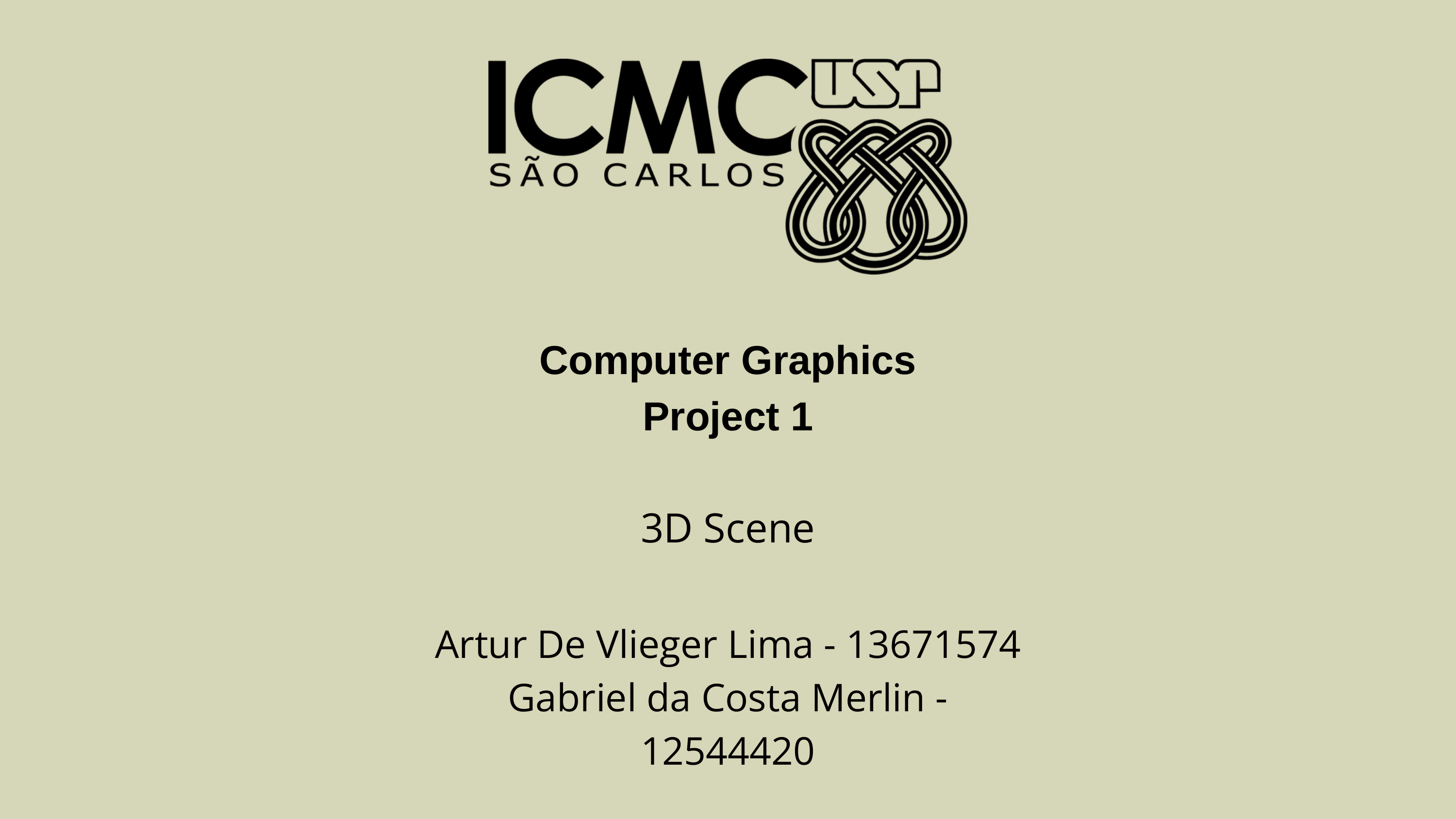

Computer Graphics
Project 1

3D Scene
Artur De Vlieger Lima - 13671574
Gabriel da Costa Merlin - 12544420